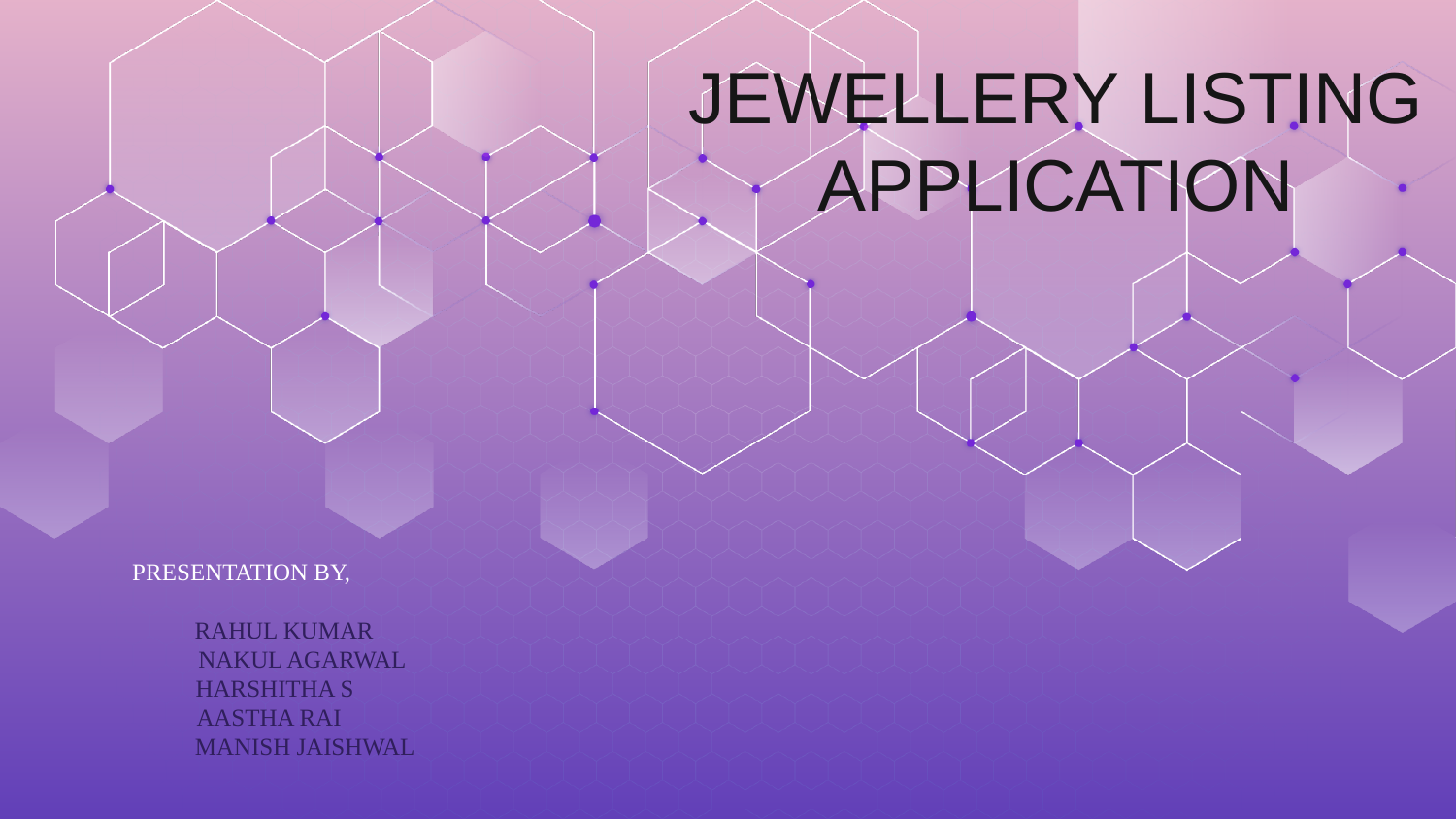

# JEWELLERY LISTING APPLICATION
PRESENTATION BY,
     RAHUL KUMAR
           NAKUL AGARWAL
  HARSHITHA S
         AASTHA RAI
            MANISH JAISHWAL